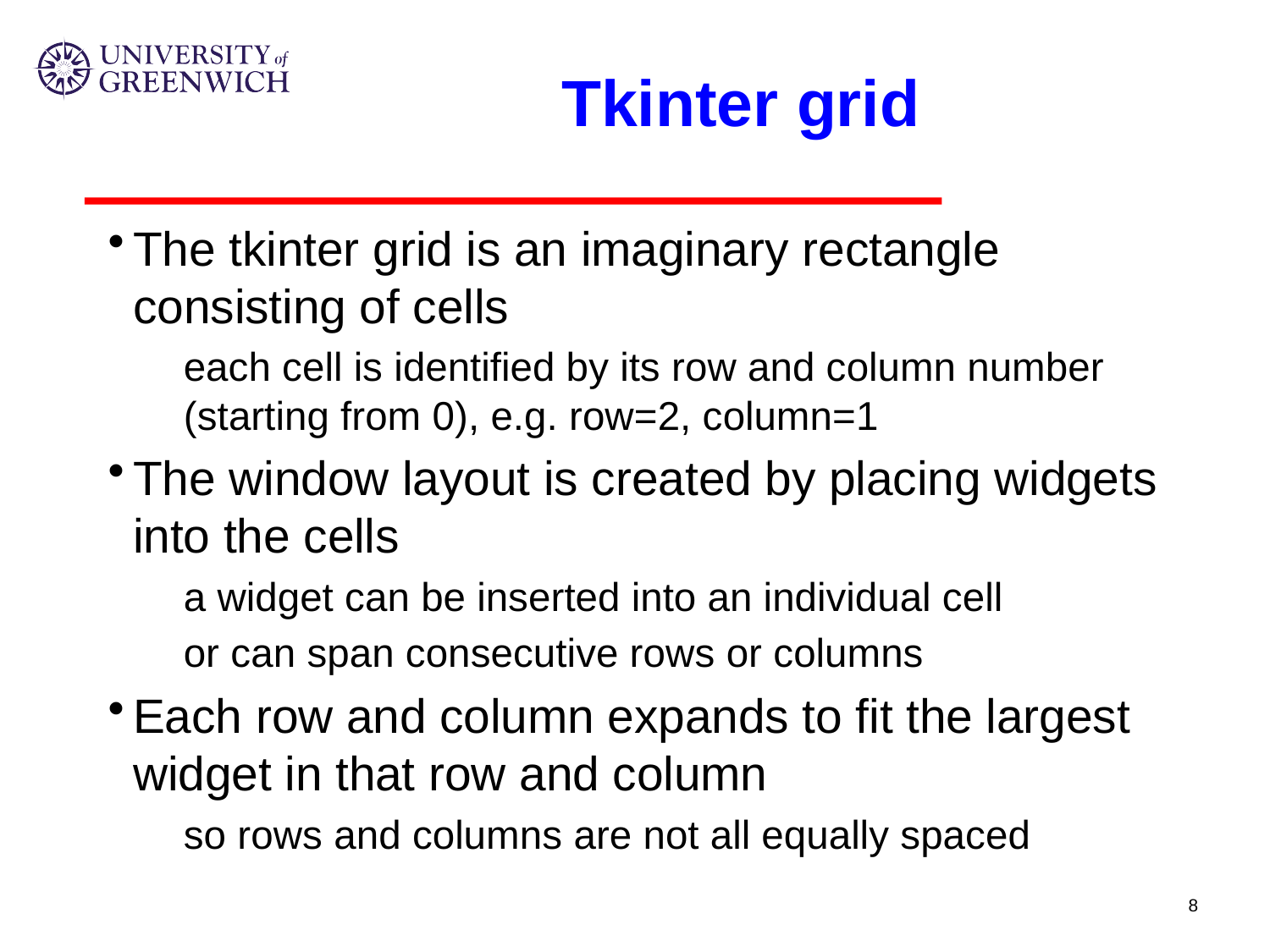

# Tkinter grid
The tkinter grid is an imaginary rectangle consisting of cells
each cell is identified by its row and column number (starting from 0), e.g. row=2, column=1
The window layout is created by placing widgets into the cells
a widget can be inserted into an individual cell
or can span consecutive rows or columns
Each row and column expands to fit the largest widget in that row and column
so rows and columns are not all equally spaced

8